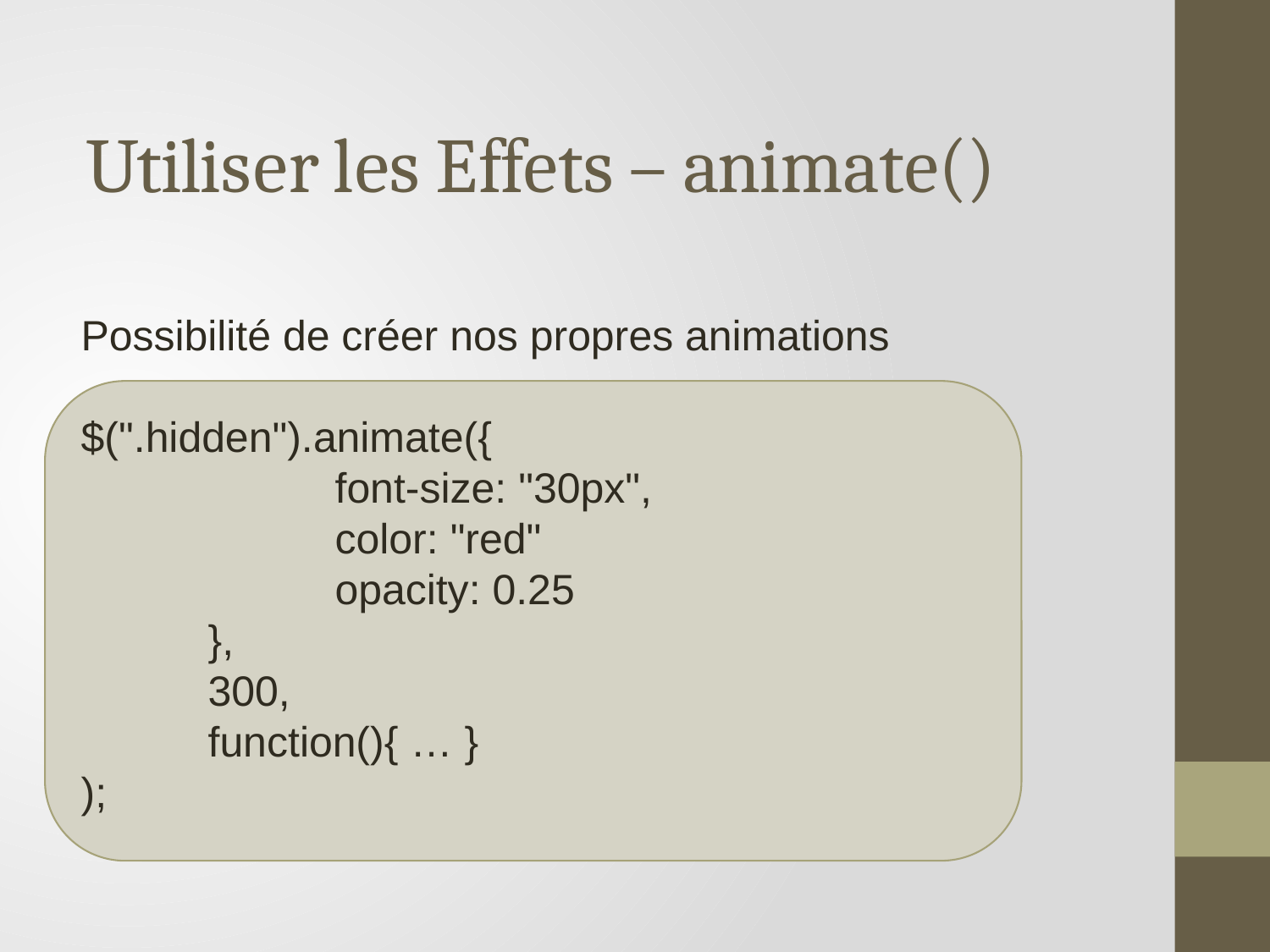

# Utiliser les Effets – animate()
Possibilité de créer nos propres animations

$(".hidden").animate({
		font-size: "30px",
		color: "red"
		opacity: 0.25
	},
	300,
	function(){ … }
);